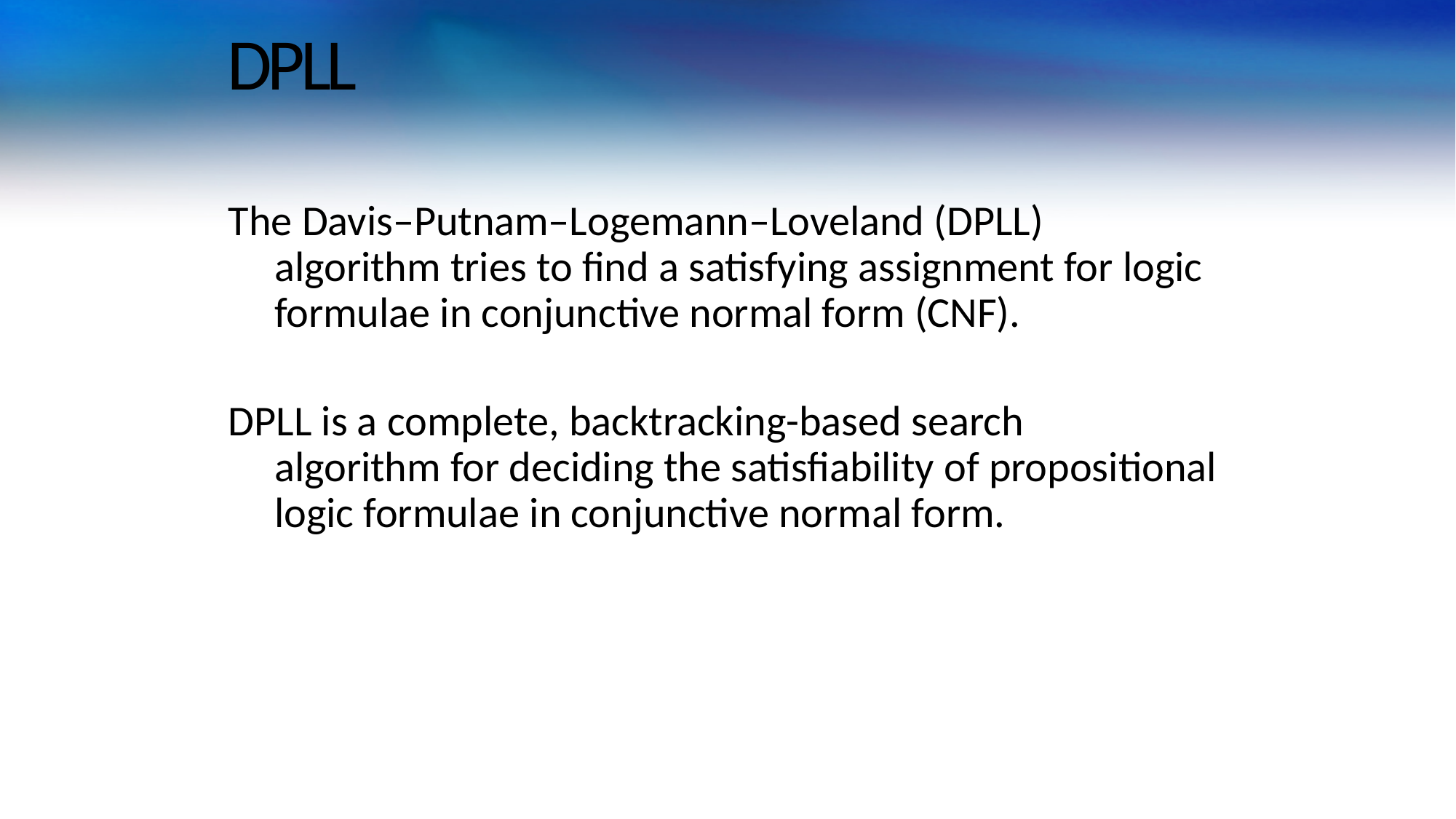

# DPLL
The Davis–Putnam–Logemann–Loveland (DPLL)
algorithm tries to find a satisfying assignment for logic formulae in conjunctive normal form (CNF).

DPLL is a complete, backtracking-based search algorithm for deciding the satisfiability of propositional logic formulae in conjunctive normal form.